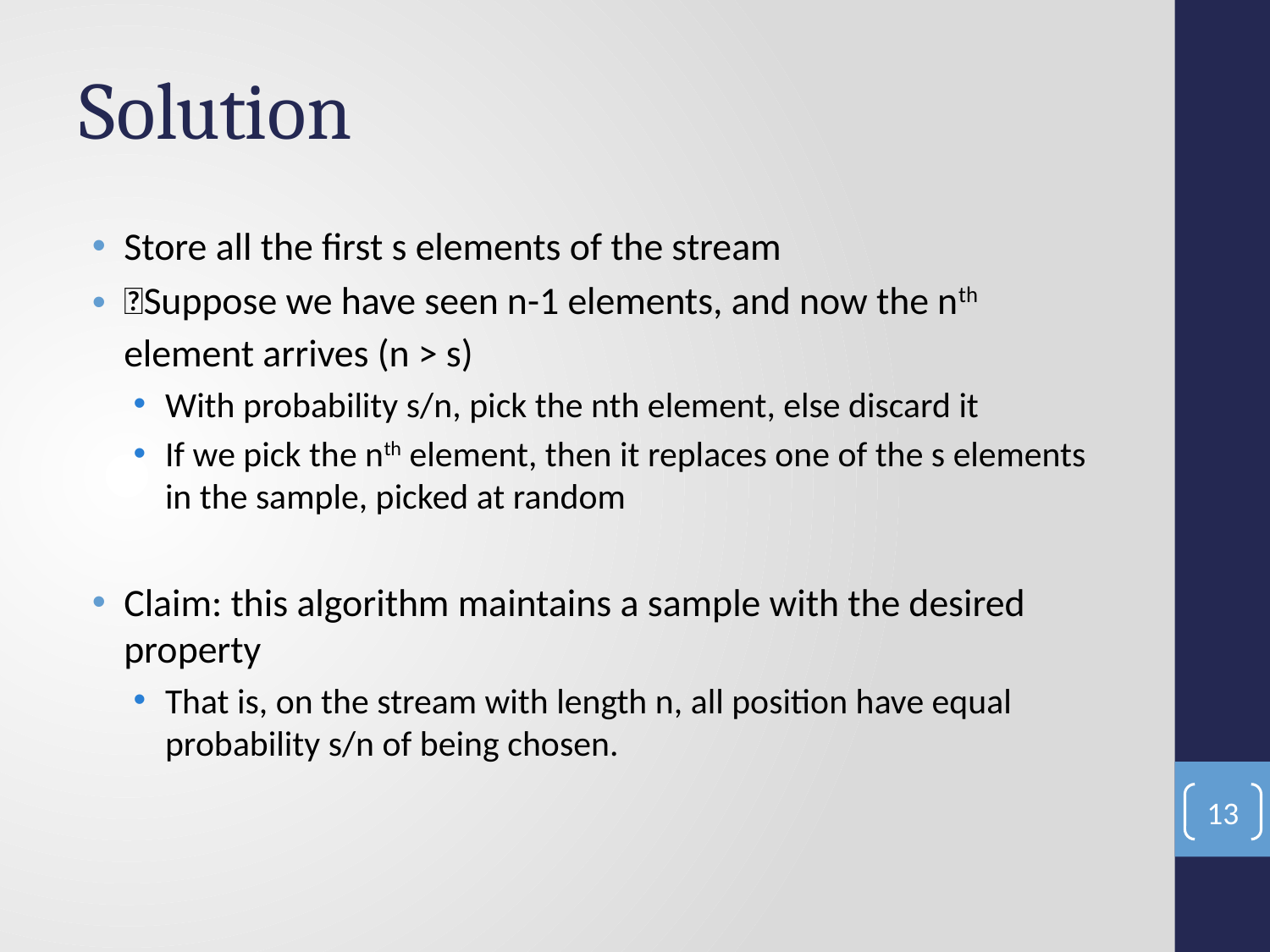

# Solution
Store all the first s elements of the stream
􏰟Suppose we have seen n-1 elements, and now the nth element arrives (n > s)
With probability s/n, pick the nth element, else discard it
If we pick the nth element, then it replaces one of the s elements in the sample, picked at random

Claim: this algorithm maintains a sample with the desired property
That is, on the stream with length n, all position have equal probability s/n of being chosen.

13